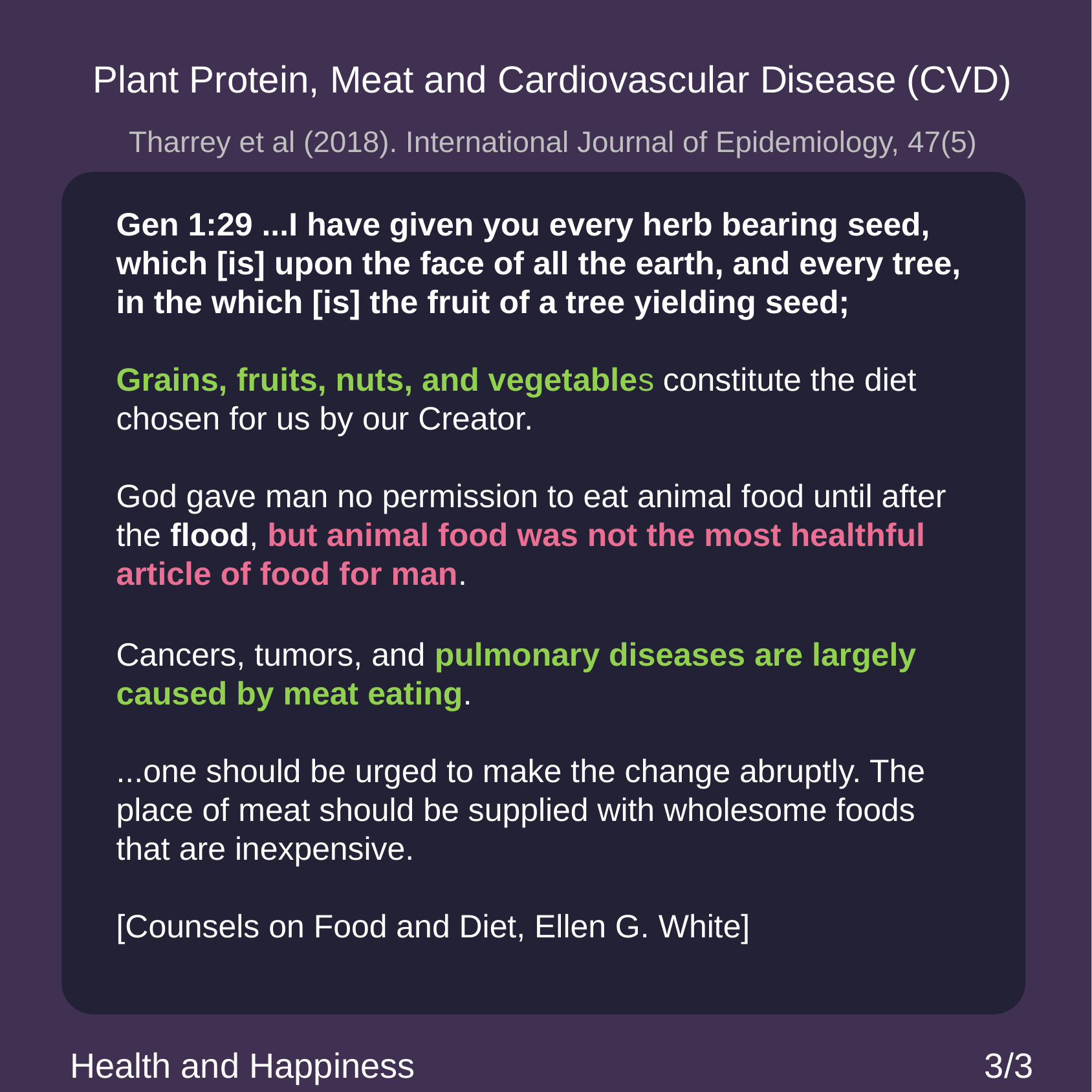

Plant Protein, Meat and Cardiovascular Disease (CVD)
Tharrey et al (2018). International Journal of Epidemiology, 47(5)

Gen 1:29 ...I have given you every herb bearing seed, which [is] upon the face of all the earth, and every tree, in the which [is] the fruit of a tree yielding seed;

Grains, fruits, nuts, and vegetables constitute the diet chosen for us by our Creator.

God gave man no permission to eat animal food until after the flood, but animal food was not the most healthful article of food for man.

Cancers, tumors, and pulmonary diseases are largely caused by meat eating.

...one should be urged to make the change abruptly. The place of meat should be supplied with wholesome foods that are inexpensive.

[Counsels on Food and Diet, Ellen G. White]
Health and Happiness
3/3